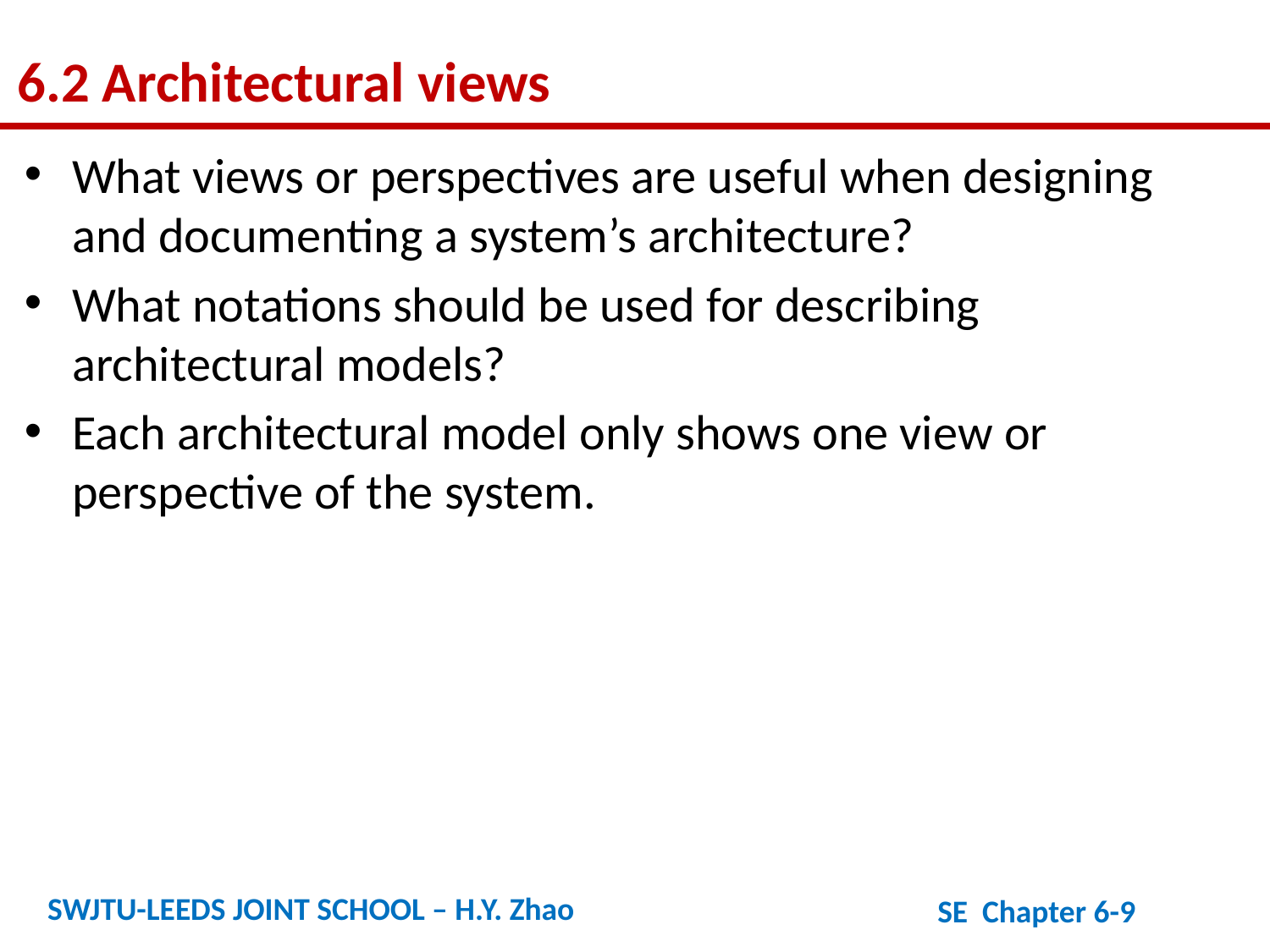

6.2 Architectural views
What views or perspectives are useful when designing and documenting a system’s architecture?
What notations should be used for describing architectural models?
Each architectural model only shows one view or perspective of the system.
SWJTU-LEEDS JOINT SCHOOL – H.Y. Zhao
SE  Chapter 6-9